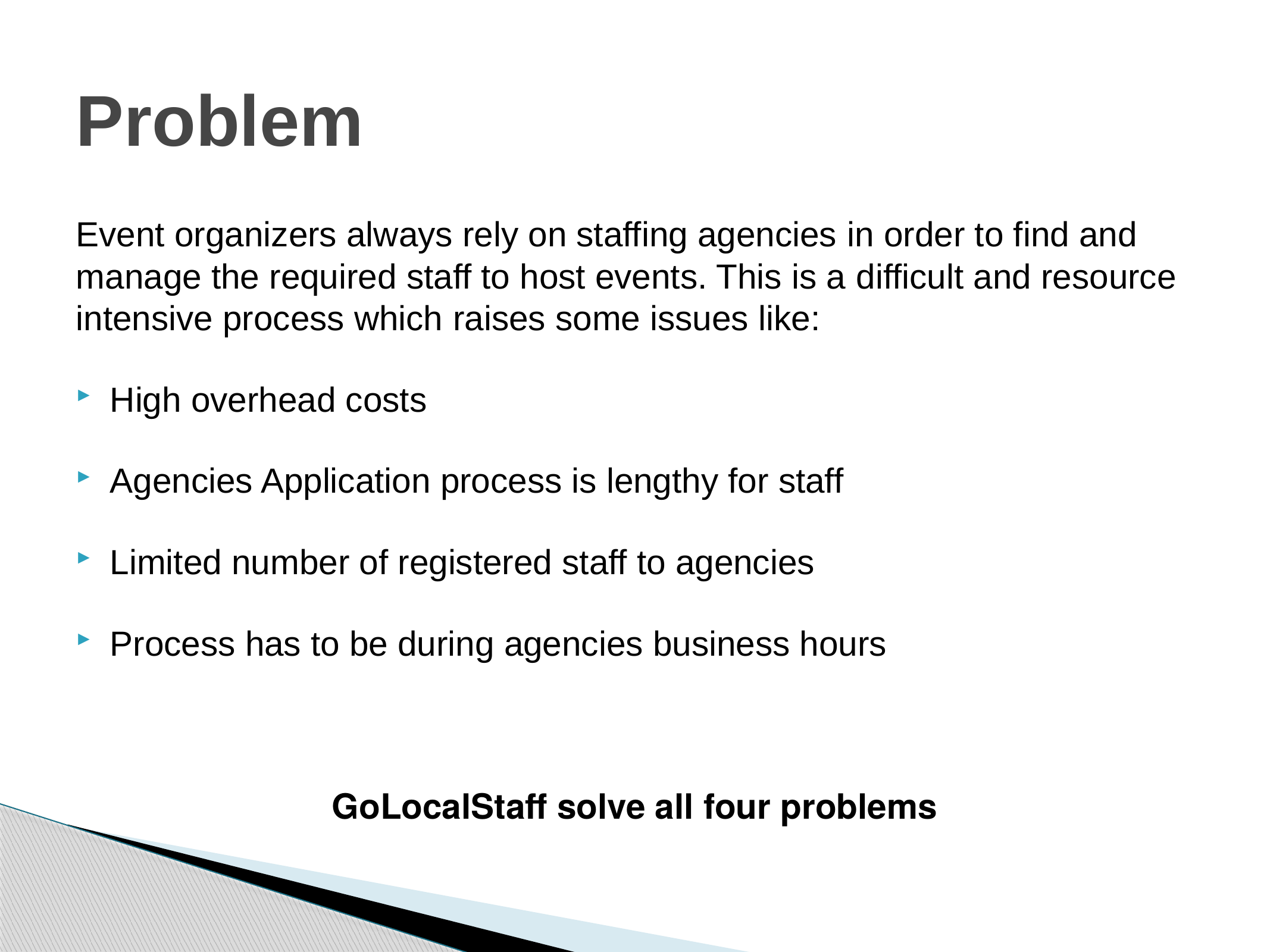

# Problem
Event organizers always rely on staffing agencies in order to find and manage the required staff to host events. This is a difficult and resource intensive process which raises some issues like:
High overhead costs
Agencies Application process is lengthy for staff
Limited number of registered staff to agencies
Process has to be during agencies business hours

GoLocalStaff solve all four problems